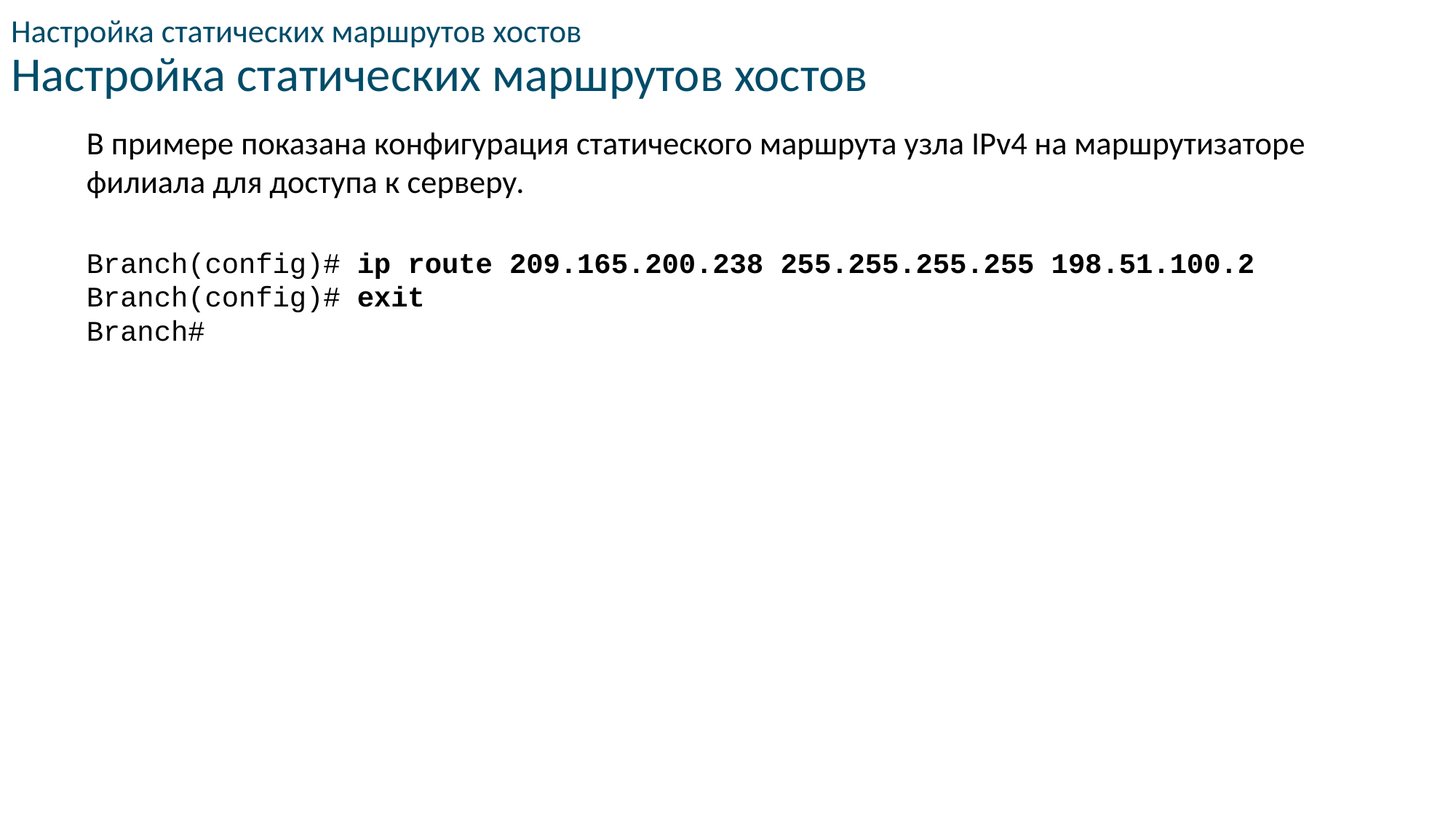

# Настройка статических маршрутов хостов Настройка статических маршрутов хостов
В примере показана конфигурация статического маршрута узла IPv4 на маршрутизаторе филиала для доступа к серверу.

Branch(config)# ip route 209.165.200.238 255.255.255.255 198.51.100.2
Branch(config)# exit
Branch#